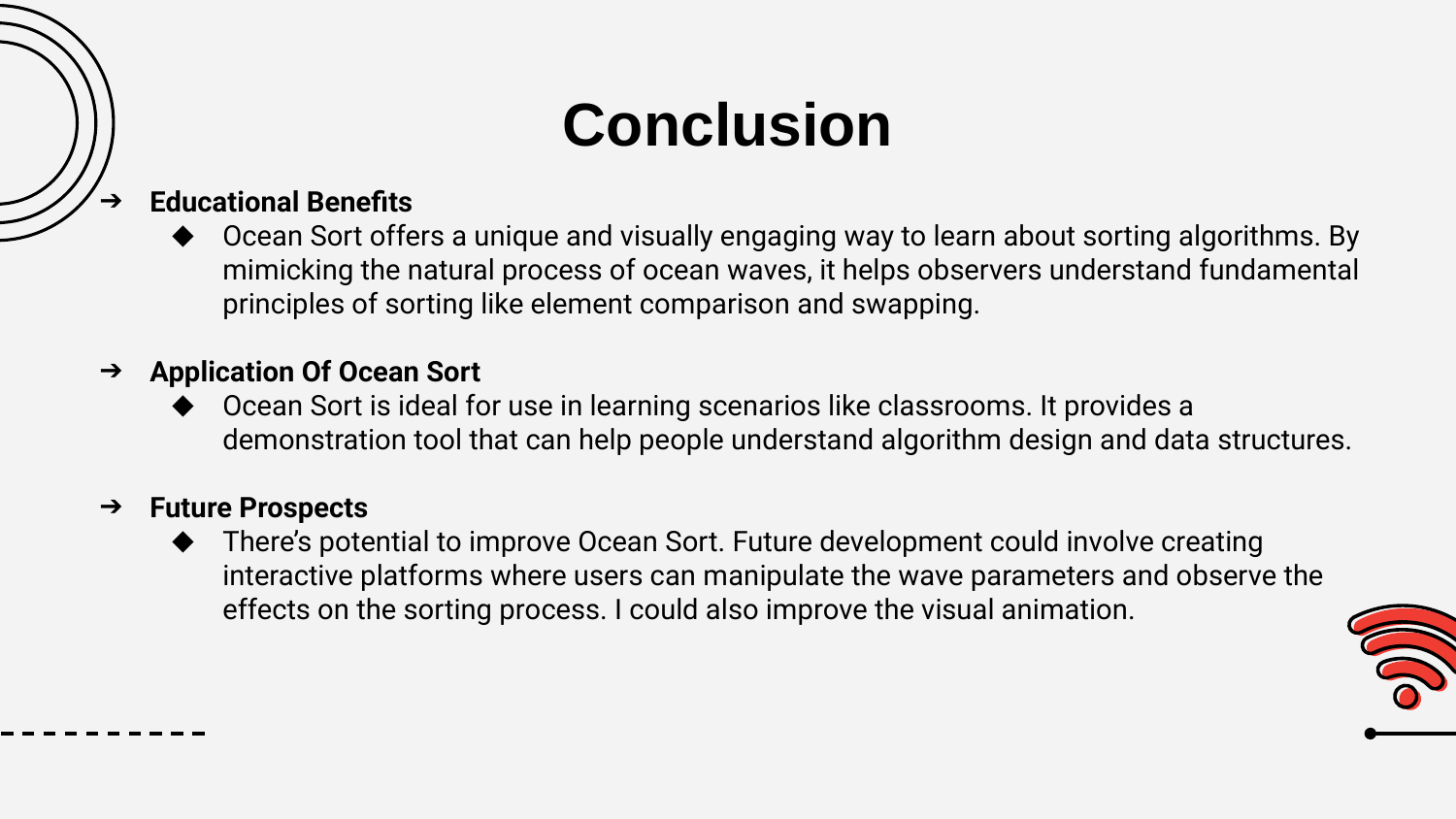

# Conclusion
Educational Benefits
Ocean Sort offers a unique and visually engaging way to learn about sorting algorithms. By mimicking the natural process of ocean waves, it helps observers understand fundamental principles of sorting like element comparison and swapping.

Application Of Ocean Sort
Ocean Sort is ideal for use in learning scenarios like classrooms. It provides a demonstration tool that can help people understand algorithm design and data structures.

Future Prospects
There’s potential to improve Ocean Sort. Future development could involve creating interactive platforms where users can manipulate the wave parameters and observe the effects on the sorting process. I could also improve the visual animation.